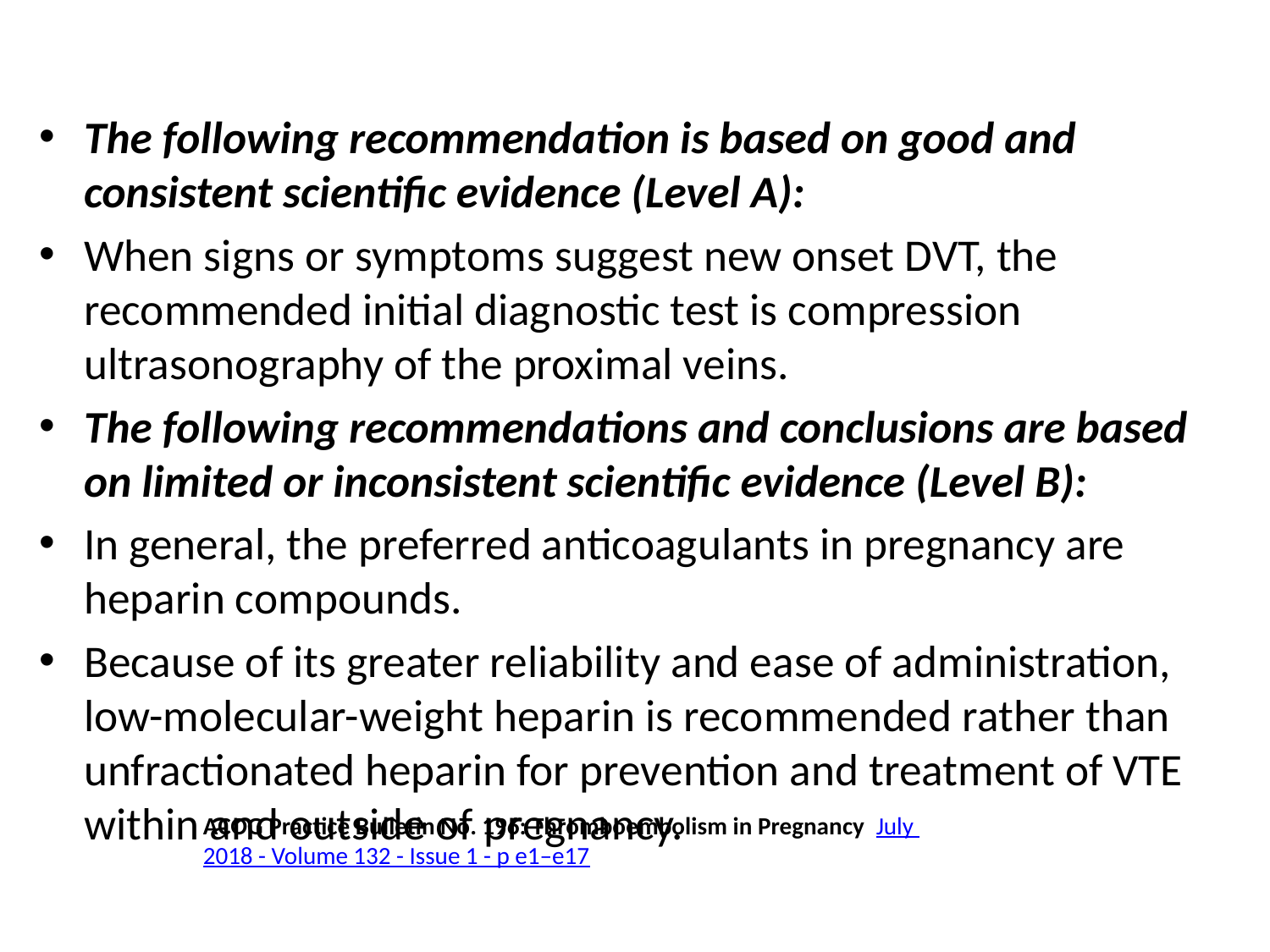

The following recommendation is based on good and consistent scientific evidence (Level A):
When signs or symptoms suggest new onset DVT, the recommended initial diagnostic test is compression ultrasonography of the proximal veins.
The following recommendations and conclusions are based on limited or inconsistent scientific evidence (Level B):
In general, the preferred anticoagulants in pregnancy are heparin compounds.
Because of its greater reliability and ease of administration, low-molecular-weight heparin is recommended rather than unfractionated heparin for prevention and treatment of VTE within and outside of pregnancy.

ACOG Practice Bulletin No. 196: Thromboembolism in Pregnancy  July 2018 - Volume 132 - Issue 1 - p e1–e17